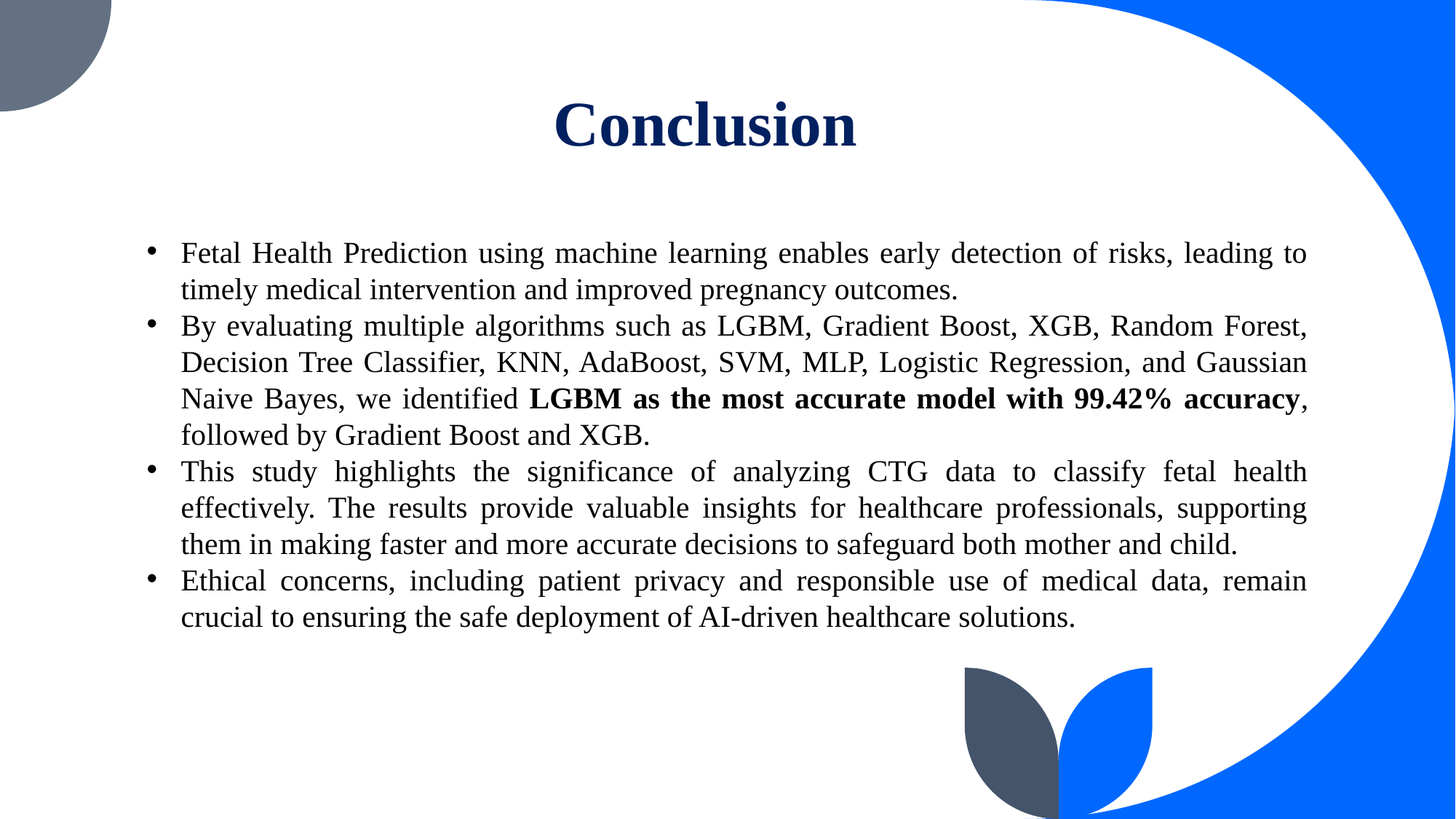

# Conclusion
Fetal Health Prediction using machine learning enables early detection of risks, leading to timely medical intervention and improved pregnancy outcomes.
By evaluating multiple algorithms such as LGBM, Gradient Boost, XGB, Random Forest, Decision Tree Classifier, KNN, AdaBoost, SVM, MLP, Logistic Regression, and Gaussian Naive Bayes, we identified LGBM as the most accurate model with 99.42% accuracy, followed by Gradient Boost and XGB.
This study highlights the significance of analyzing CTG data to classify fetal health effectively. The results provide valuable insights for healthcare professionals, supporting them in making faster and more accurate decisions to safeguard both mother and child.
Ethical concerns, including patient privacy and responsible use of medical data, remain crucial to ensuring the safe deployment of AI-driven healthcare solutions.